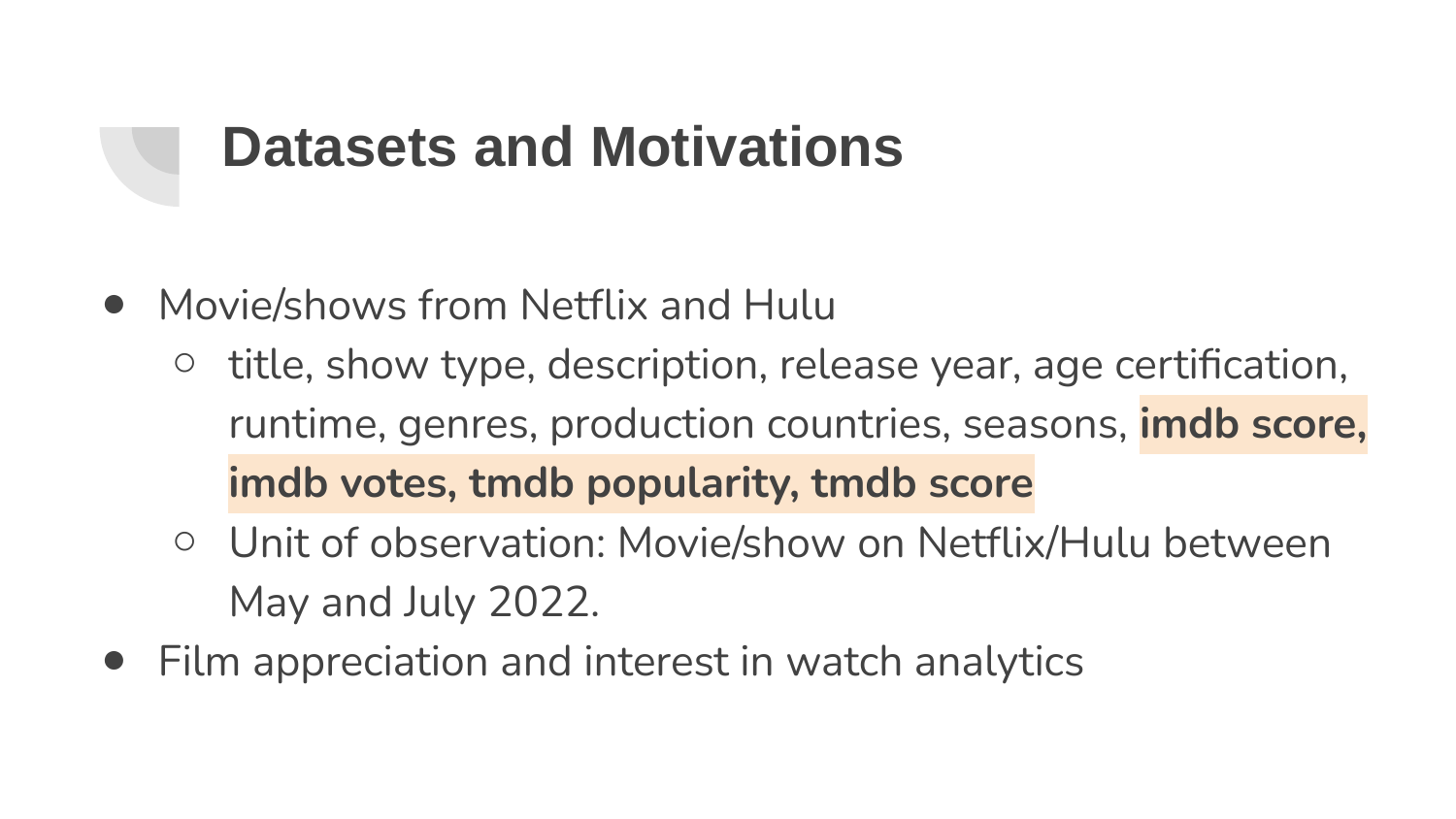

# Datasets and Motivations
Movie/shows from Netflix and Hulu
title, show type, description, release year, age certification, runtime, genres, production countries, seasons, imdb score, imdb votes, tmdb popularity, tmdb score
Unit of observation: Movie/show on Netflix/Hulu between May and July 2022.
Film appreciation and interest in watch analytics